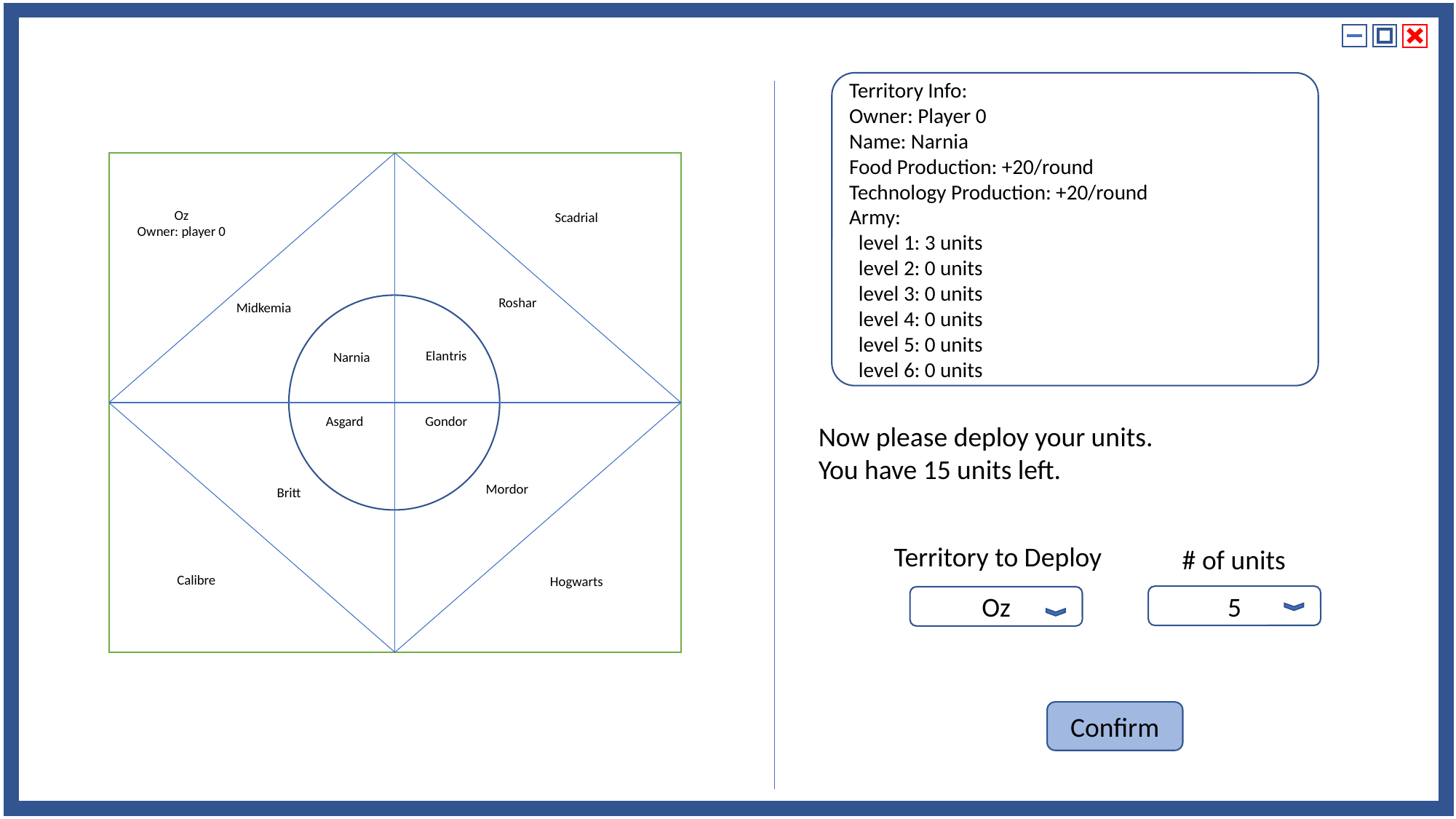

Territory Info:
Owner: Player 0
Name: Narnia
Food Production: +20/round
Technology Production: +20/round
Army:
  level 1: 3 units
  level 2: 0 units
  level 3: 0 units
  level 4: 0 units
  level 5: 0 units
  level 6: 0 units

Oz
Owner: player 0
Scadrial
Roshar
Midkemia
Elantris
Narnia
Asgard
Gondor
Mordor
Britt
Calibre
Hogwarts
Now please deploy your units.
You have 15 units left.
Territory to Deploy
# of units
5
Oz

Confirm